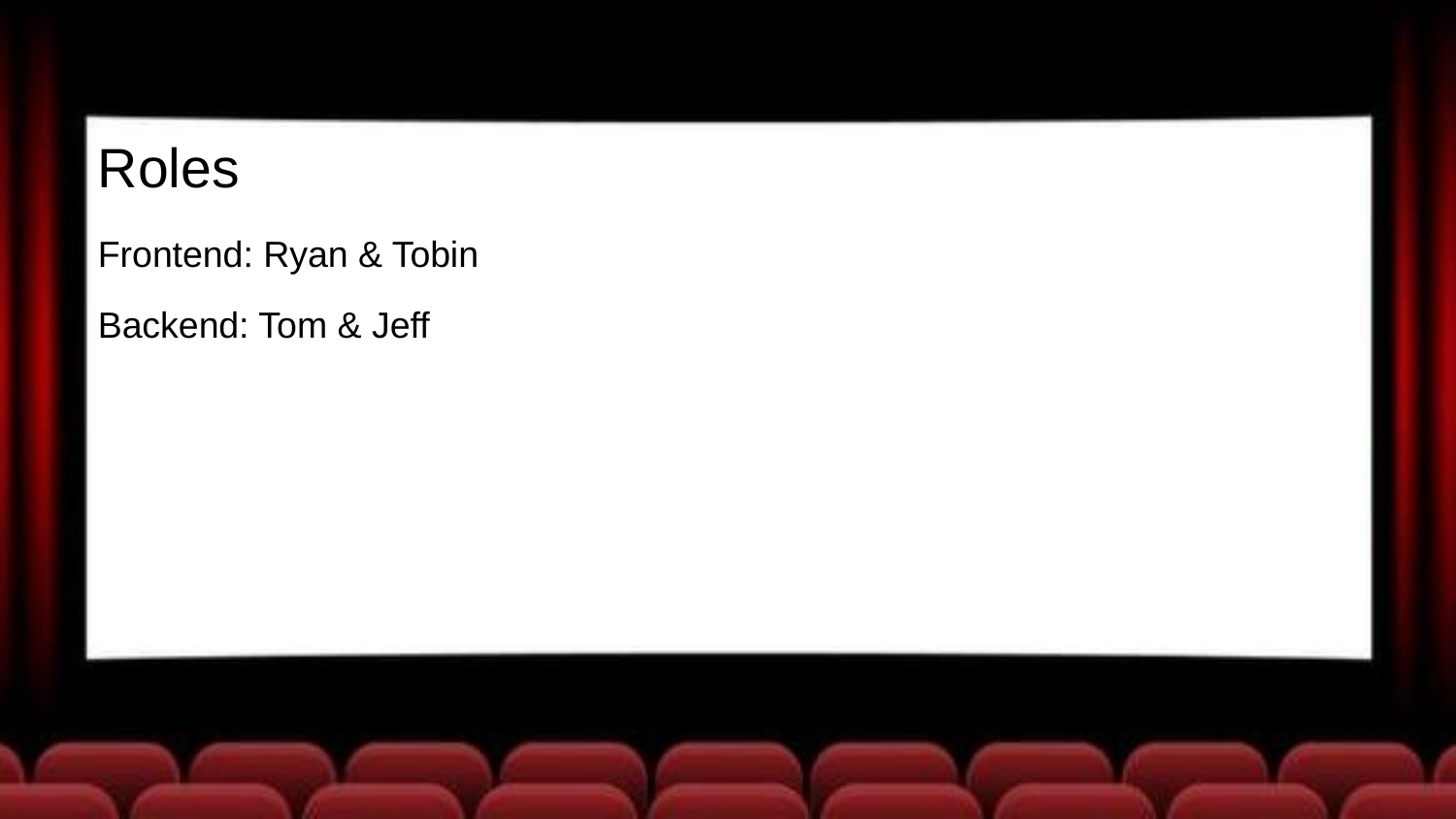

# Roles
Frontend: Ryan & Tobin
Backend: Tom & Jeff